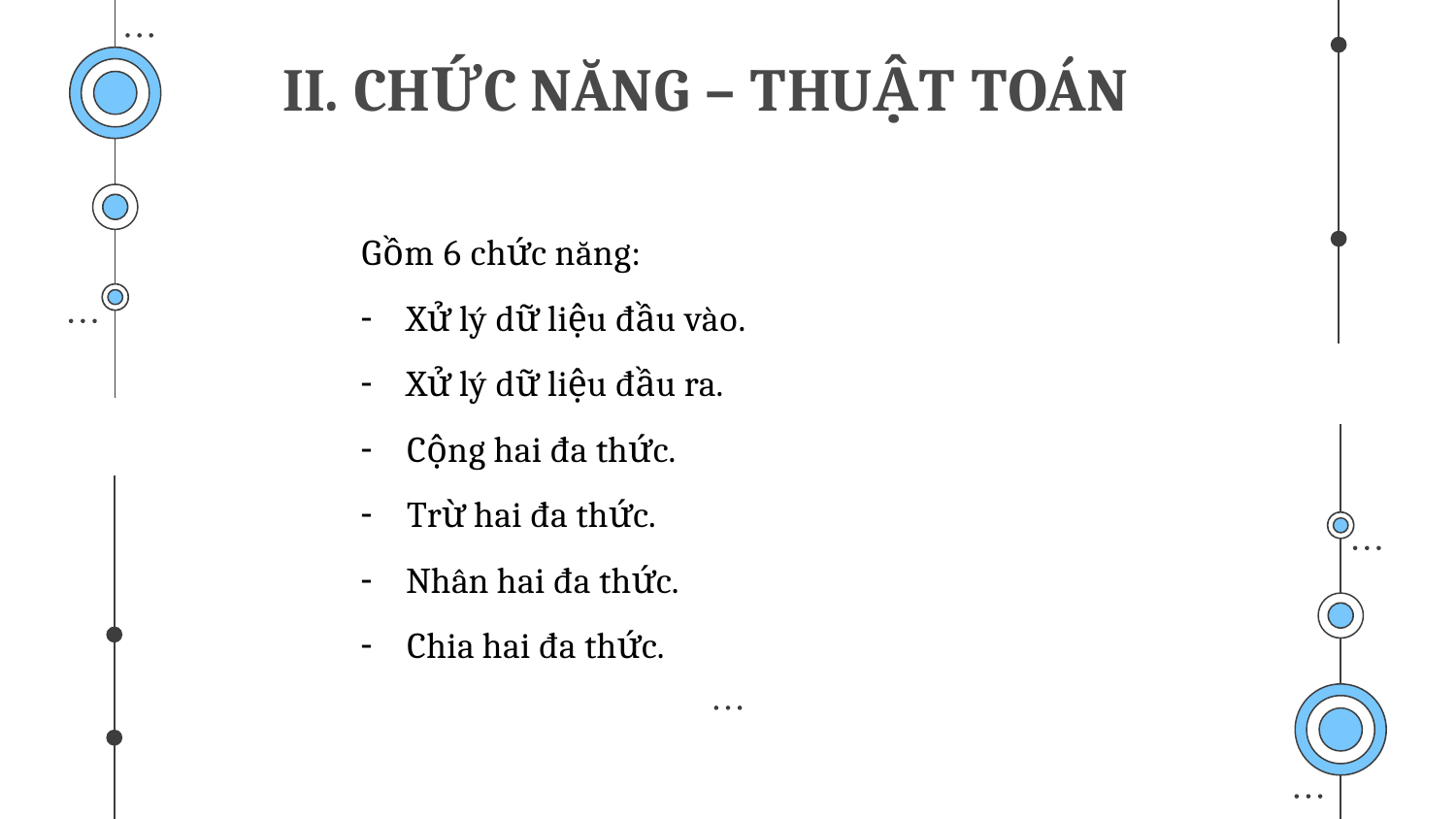

# II. CHỨC NĂNG – THUẬT TOÁN
Gồm 6 chức năng:
Xử lý dữ liệu đầu vào.
Xử lý dữ liệu đầu ra.
Cộng hai đa thức.
Trừ hai đa thức.
Nhân hai đa thức.
Chia hai đa thức.